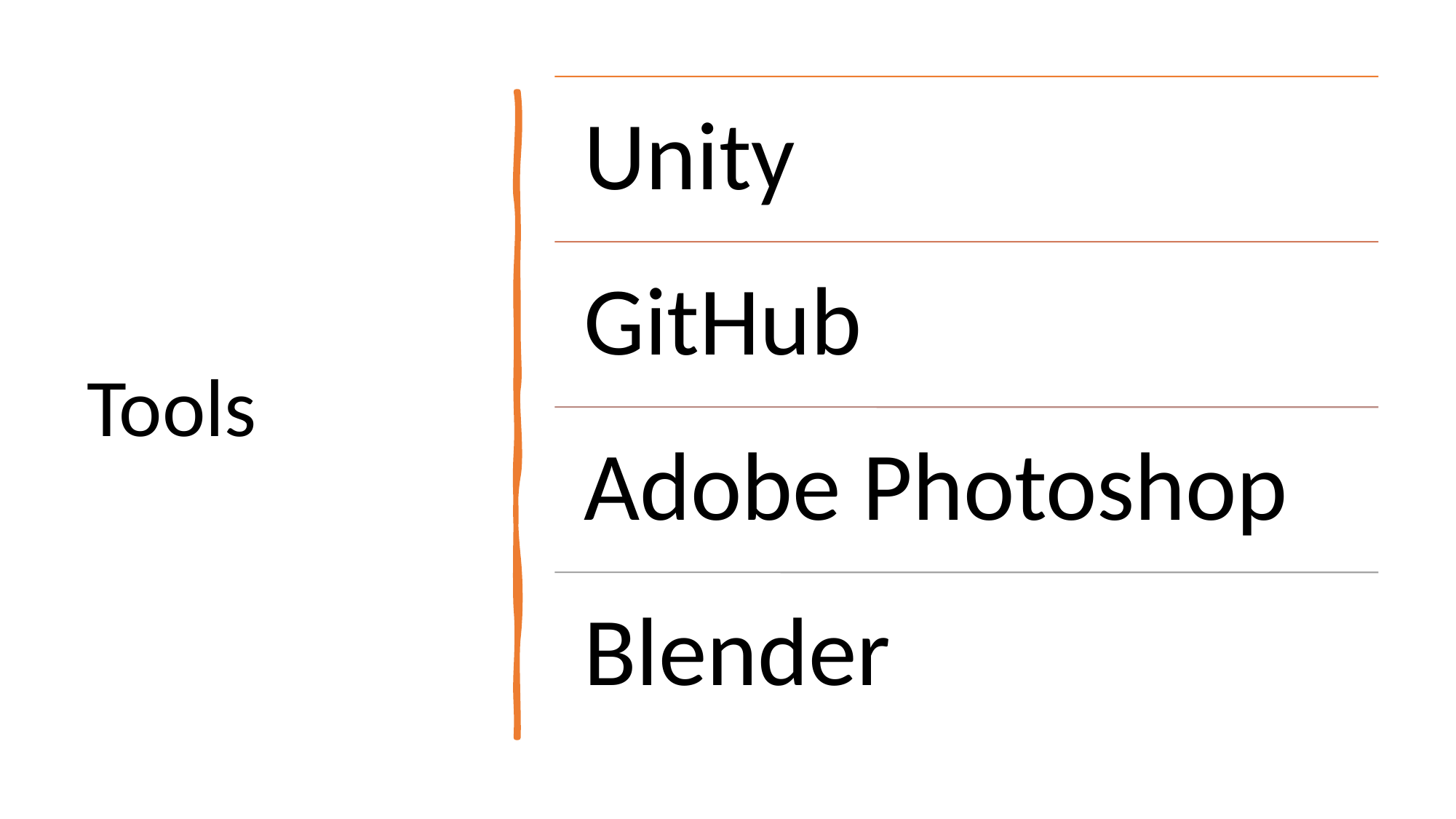

Unity
GitHub
Adobe Photoshop
Blender
# Tools